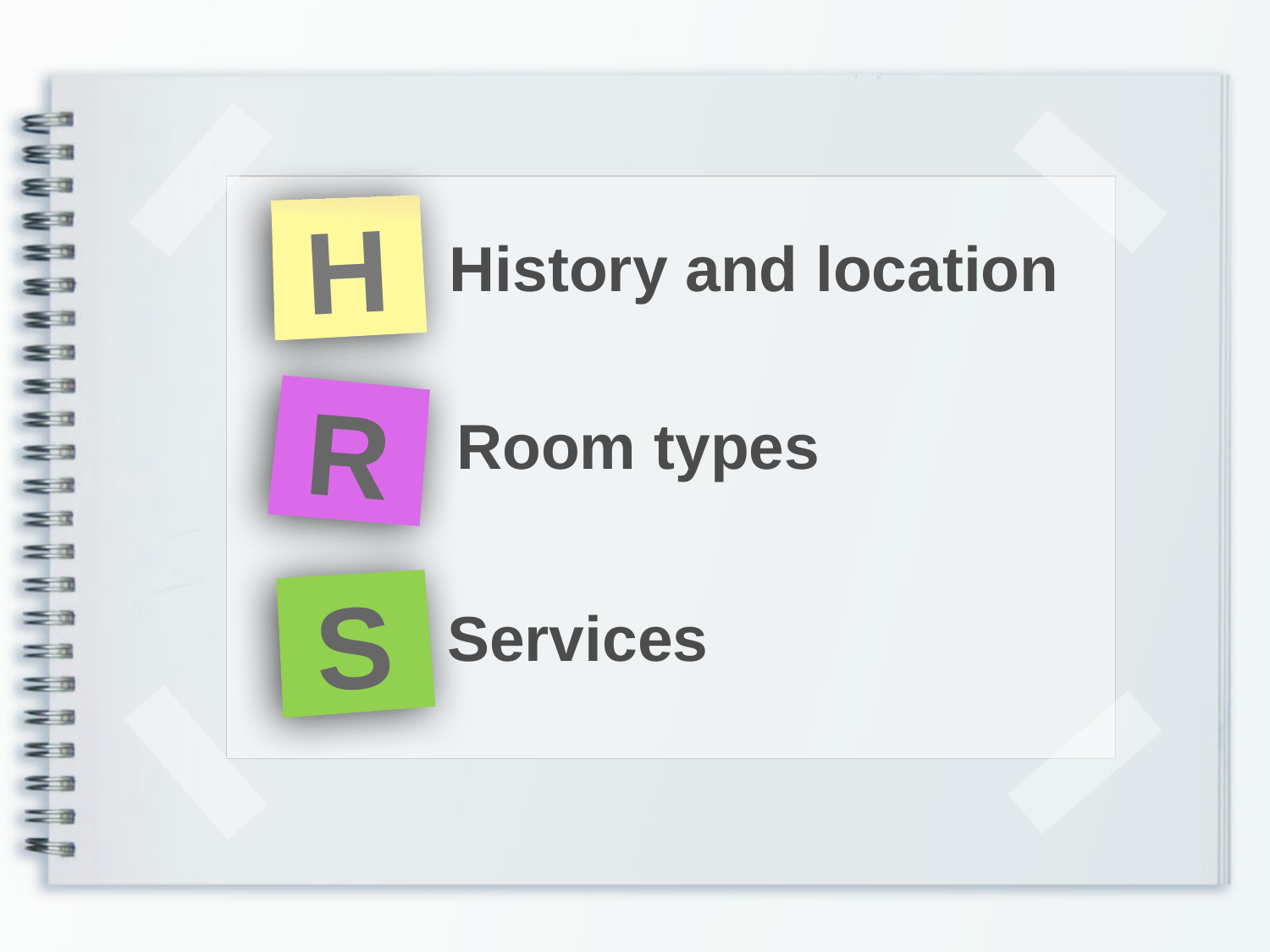

H
History and location
R
Room types
S
Services